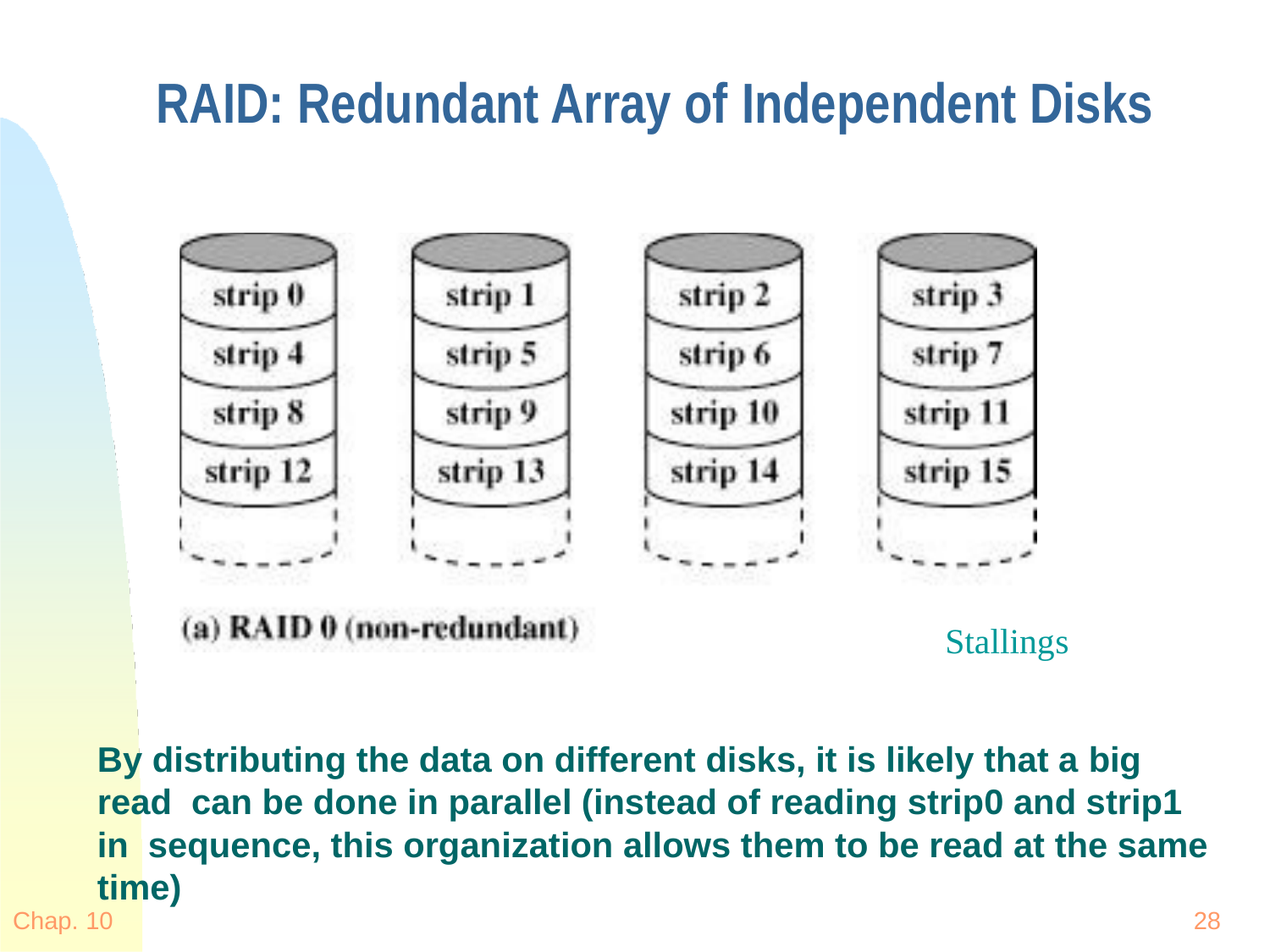

# RAID: Redundant Array of Independent Disks

Stallings

By distributing the data on different disks, it is likely that a big read  can be done in parallel (instead of reading strip0 and strip1 in  sequence, this organization allows them to be read at the same  time)
Chap. 10
28